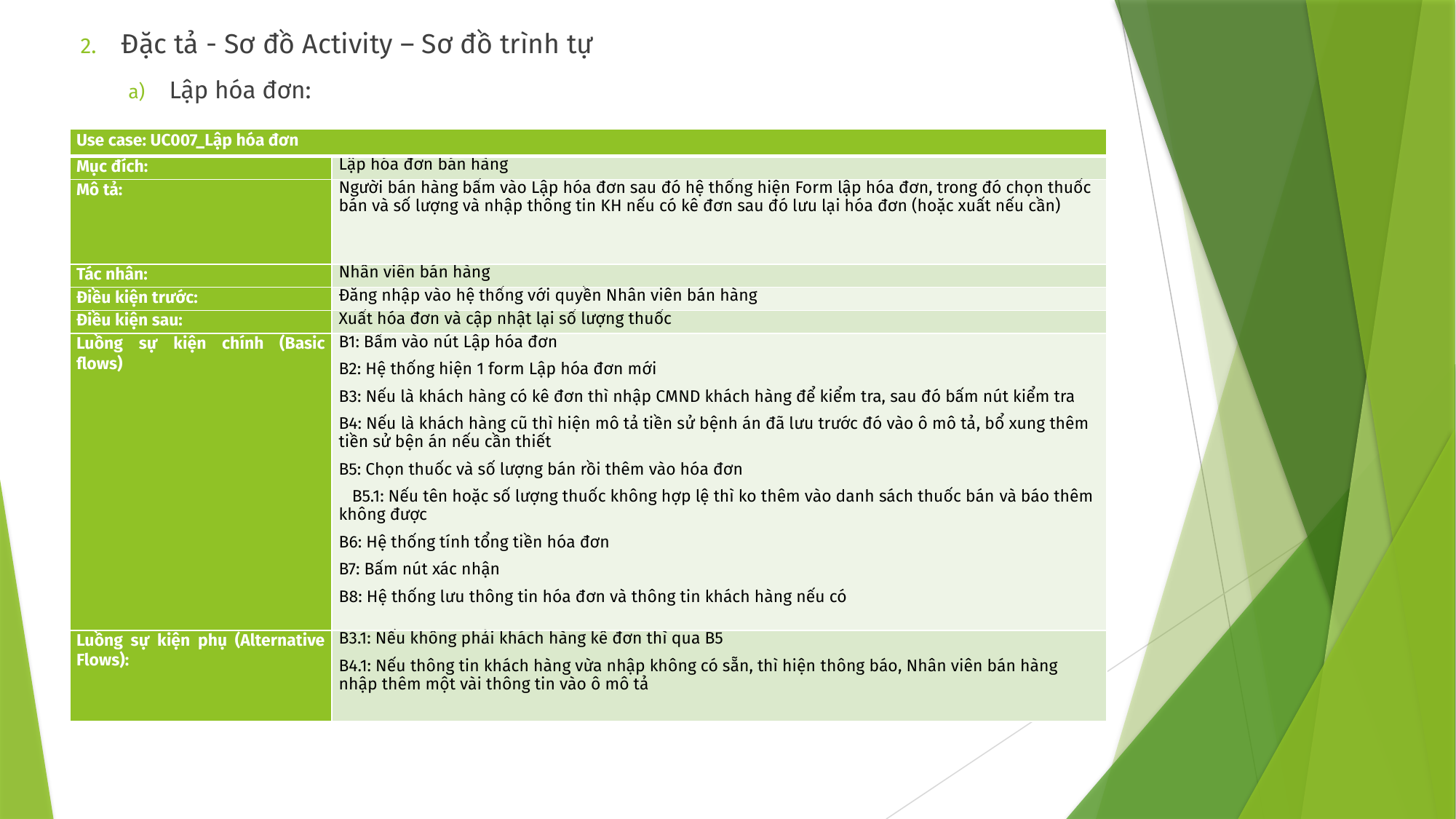

Đặc tả - Sơ đồ Activity – Sơ đồ trình tự
Lập hóa đơn:
| Use case: UC007\_Lập hóa đơn |  |
| --- | --- |
| Mục đích: | Lập hóa đơn bán hàng |
| Mô tả: | Người bán hàng bấm vào Lập hóa đơn sau đó hệ thống hiện Form lập hóa đơn, trong đó chọn thuốc bán và số lượng và nhập thông tin KH nếu có kê đơn sau đó lưu lại hóa đơn (hoặc xuất nếu cần) |
| Tác nhân: | Nhân viên bán hàng |
| Điều kiện trước: | Đăng nhập vào hệ thống với quyền Nhân viên bán hàng |
| Điều kiện sau: | Xuất hóa đơn và cập nhật lại số lượng thuốc |
| Luồng sự kiện chính (Basic flows) | B1: Bấm vào nút Lập hóa đơn B2: Hệ thống hiện 1 form Lập hóa đơn mới B3: Nếu là khách hàng có kê đơn thì nhập CMND khách hàng để kiểm tra, sau đó bấm nút kiểm tra B4: Nếu là khách hàng cũ thì hiện mô tả tiền sử bệnh án đã lưu trước đó vào ô mô tả, bổ xung thêm tiền sử bện án nếu cần thiết B5: Chọn thuốc và số lượng bán rồi thêm vào hóa đơn B5.1: Nếu tên hoặc số lượng thuốc không hợp lệ thì ko thêm vào danh sách thuốc bán và báo thêm không được B6: Hệ thống tính tổng tiền hóa đơn B7: Bấm nút xác nhận B8: Hệ thống lưu thông tin hóa đơn và thông tin khách hàng nếu có |
| Luồng sự kiện phụ (Alternative Flows): | B3.1: Nếu không phải khách hàng kê đơn thì qua B5 B4.1: Nếu thông tin khách hàng vừa nhập không có sẵn, thì hiện thông báo, Nhân viên bán hàng nhập thêm một vài thông tin vào ô mô tả |